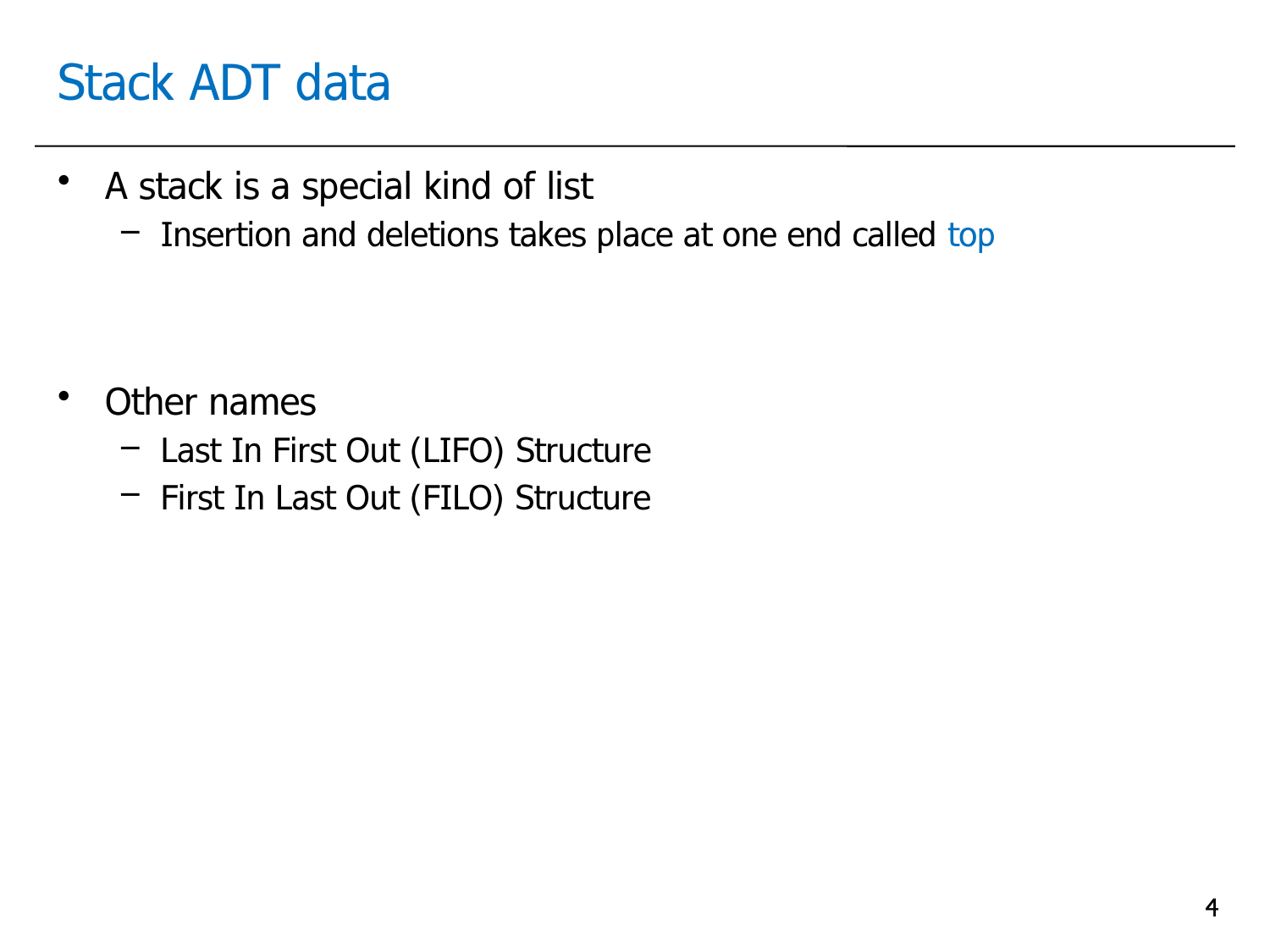

# Stack ADT data
A stack is a special kind of list
Insertion and deletions takes place at one end called top

Other names
Last In First Out (LIFO) Structure
First In Last Out (FILO) Structure
4